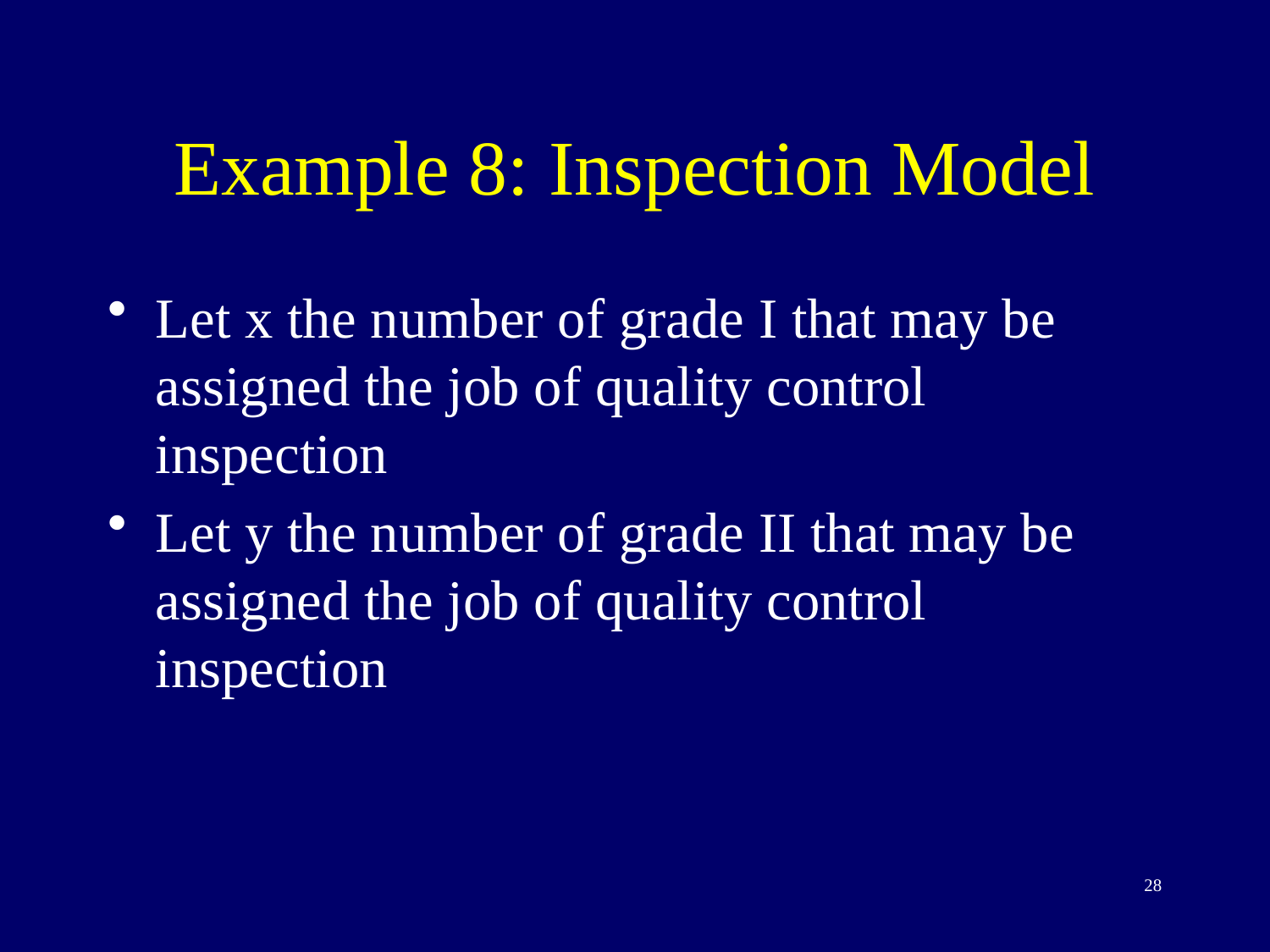

# Example 8: Inspection Model
Let x the number of grade I that may be assigned the job of quality control inspection
Let y the number of grade II that may be assigned the job of quality control inspection

28